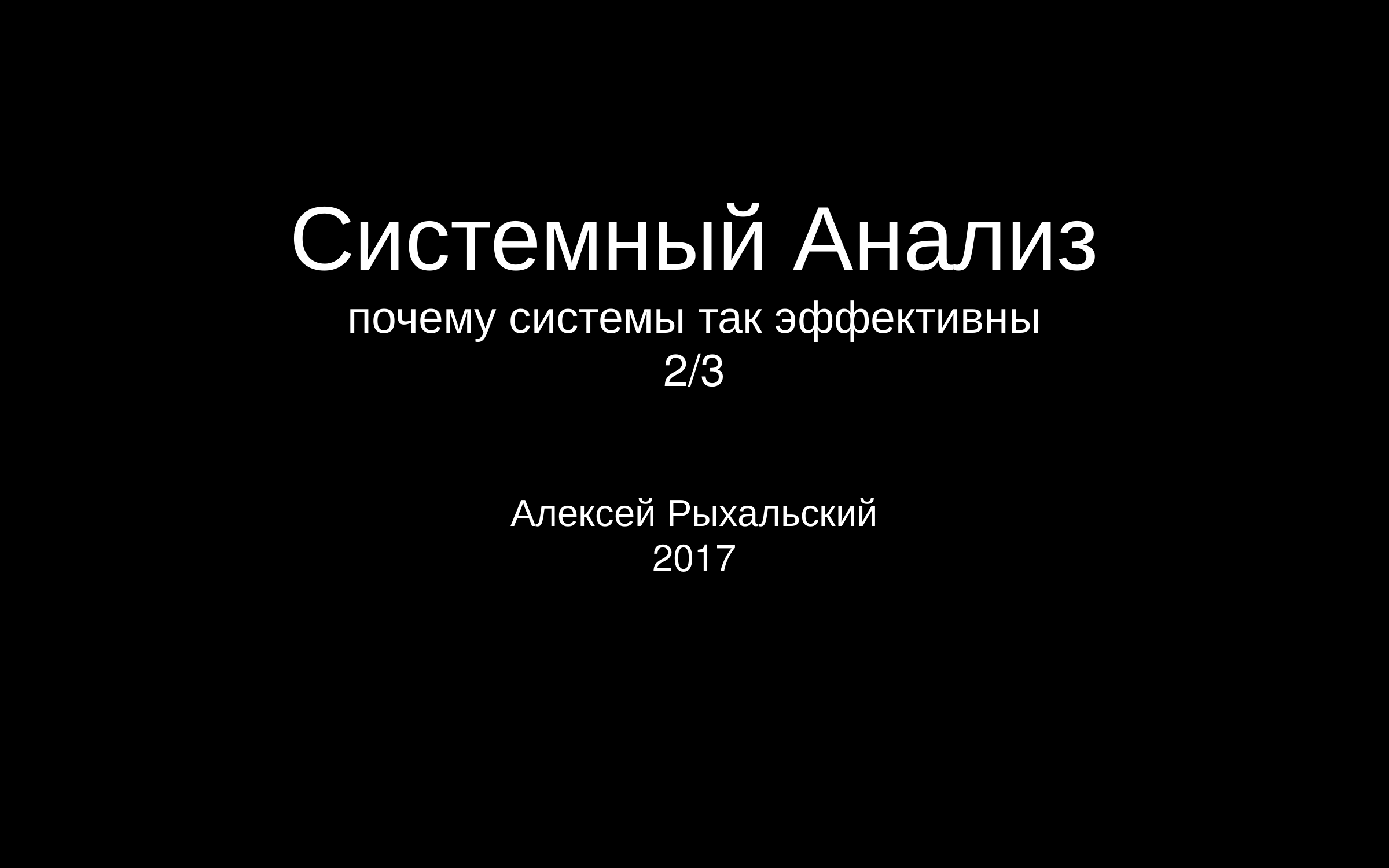

# Системный Анализ
почему системы так эффективны
2/3
Алексей Рыхальский
2017